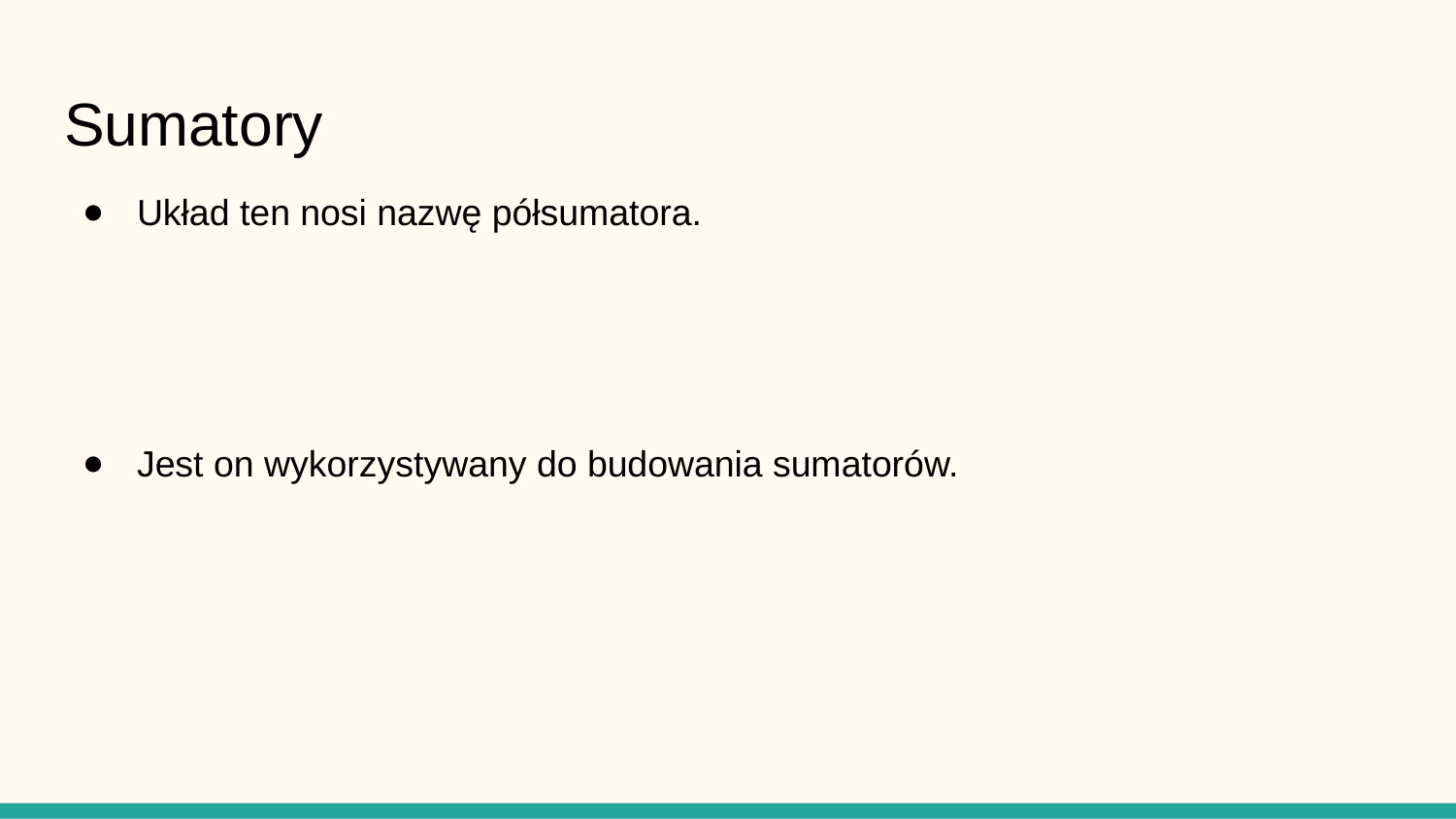

# Sumatory
Układ ten nosi nazwę półsumatora.

Jest on wykorzystywany do budowania sumatorów.